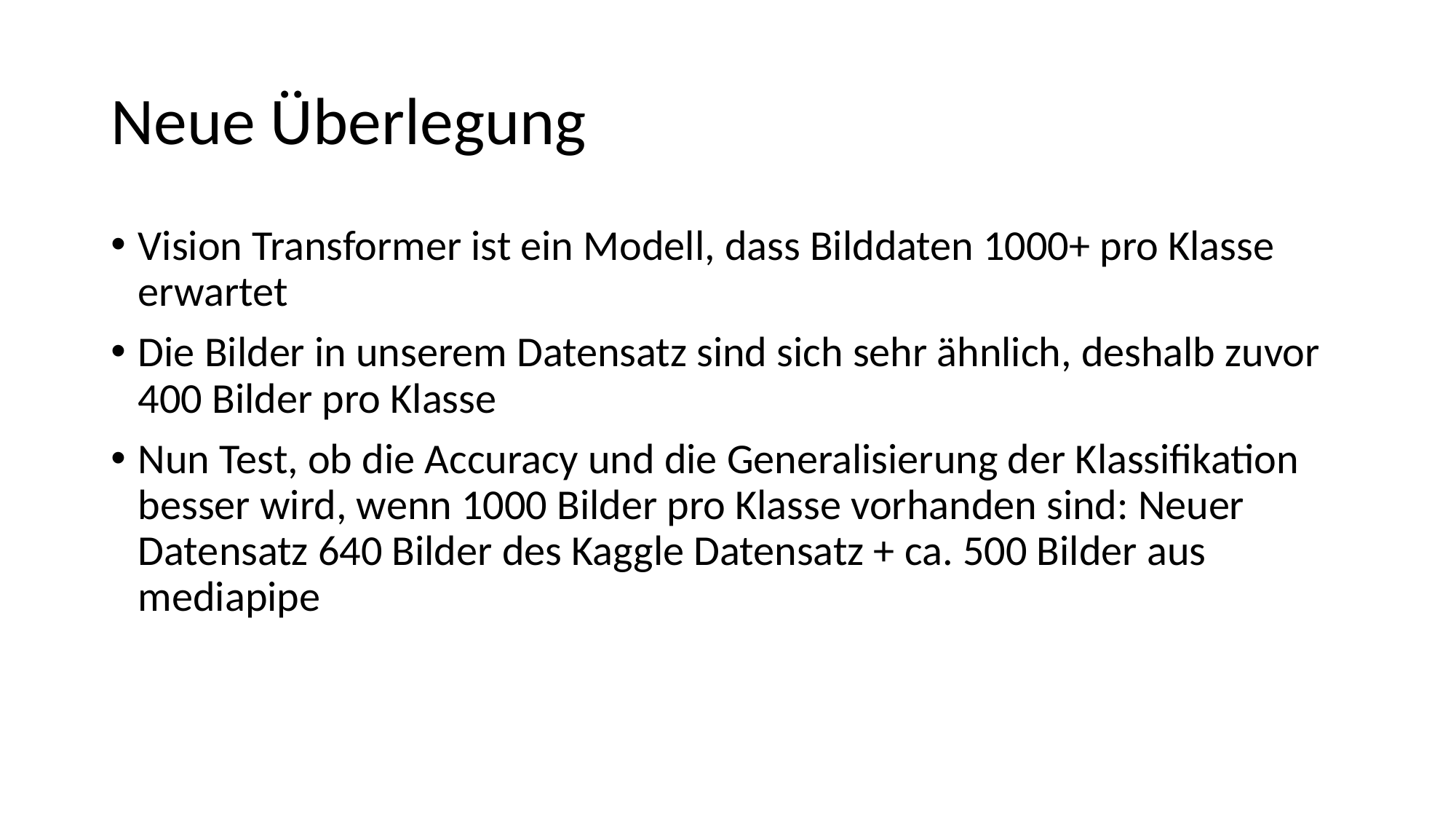

# Neue Überlegung
Vision Transformer ist ein Modell, dass Bilddaten 1000+ pro Klasse erwartet
Die Bilder in unserem Datensatz sind sich sehr ähnlich, deshalb zuvor 400 Bilder pro Klasse
Nun Test, ob die Accuracy und die Generalisierung der Klassifikation besser wird, wenn 1000 Bilder pro Klasse vorhanden sind: Neuer Datensatz 640 Bilder des Kaggle Datensatz + ca. 500 Bilder aus mediapipe